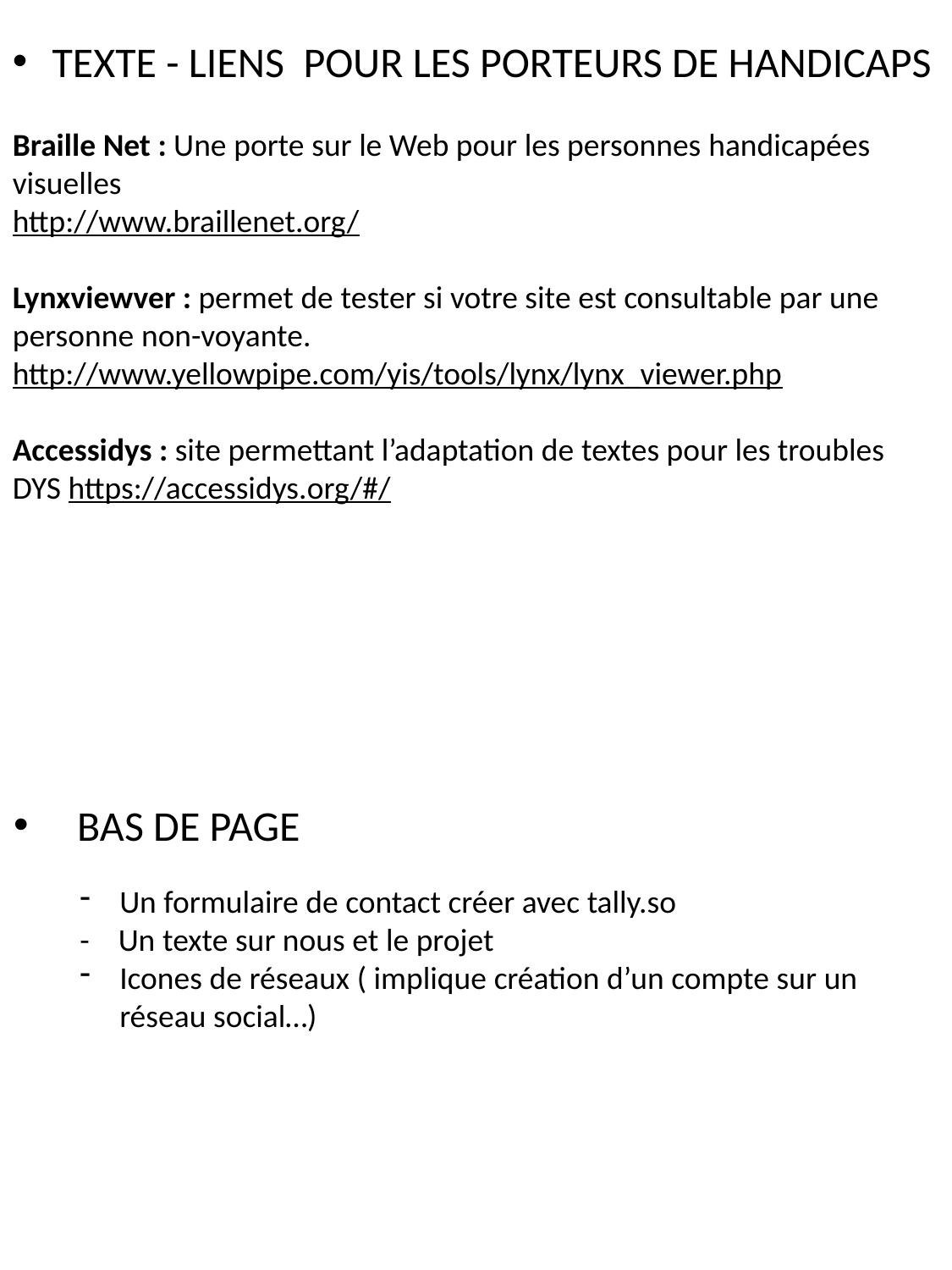

TEXTE - LIENS  POUR LES PORTEURS DE HANDICAPS

Braille Net : Une porte sur le Web pour les personnes handicapées visuelles
http://www.braillenet.org/

Lynxviewver : permet de tester si votre site est consultable par une personne non-voyante.
http://www.yellowpipe.com/yis/tools/lynx/lynx_viewer.php

Accessidys : site permettant l’adaptation de textes pour les troubles DYS https://accessidys.org/#/
BAS DE PAGE
Un formulaire de contact créer avec tally.so
-    Un texte sur nous et le projet
Icones de réseaux ( implique création d’un compte sur un  réseau social…)